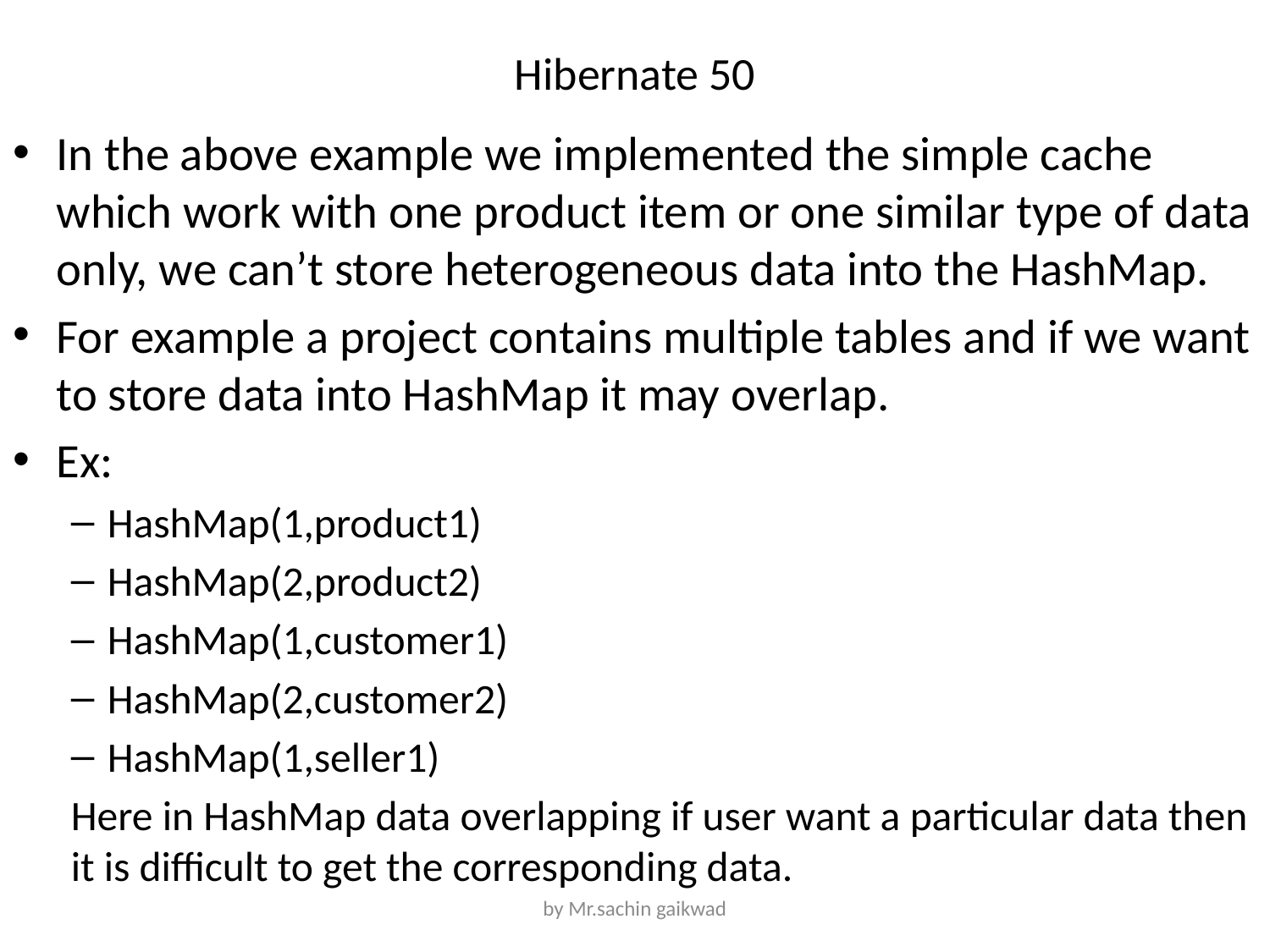

# Hibernate 50
In the above example we implemented the simple cache which work with one product item or one similar type of data only, we can’t store heterogeneous data into the HashMap.
For example a project contains multiple tables and if we want to store data into HashMap it may overlap.
Ex:
HashMap(1,product1)
HashMap(2,product2)
HashMap(1,customer1)
HashMap(2,customer2)
HashMap(1,seller1)
Here in HashMap data overlapping if user want a particular data then it is difficult to get the corresponding data.

by Mr.sachin gaikwad